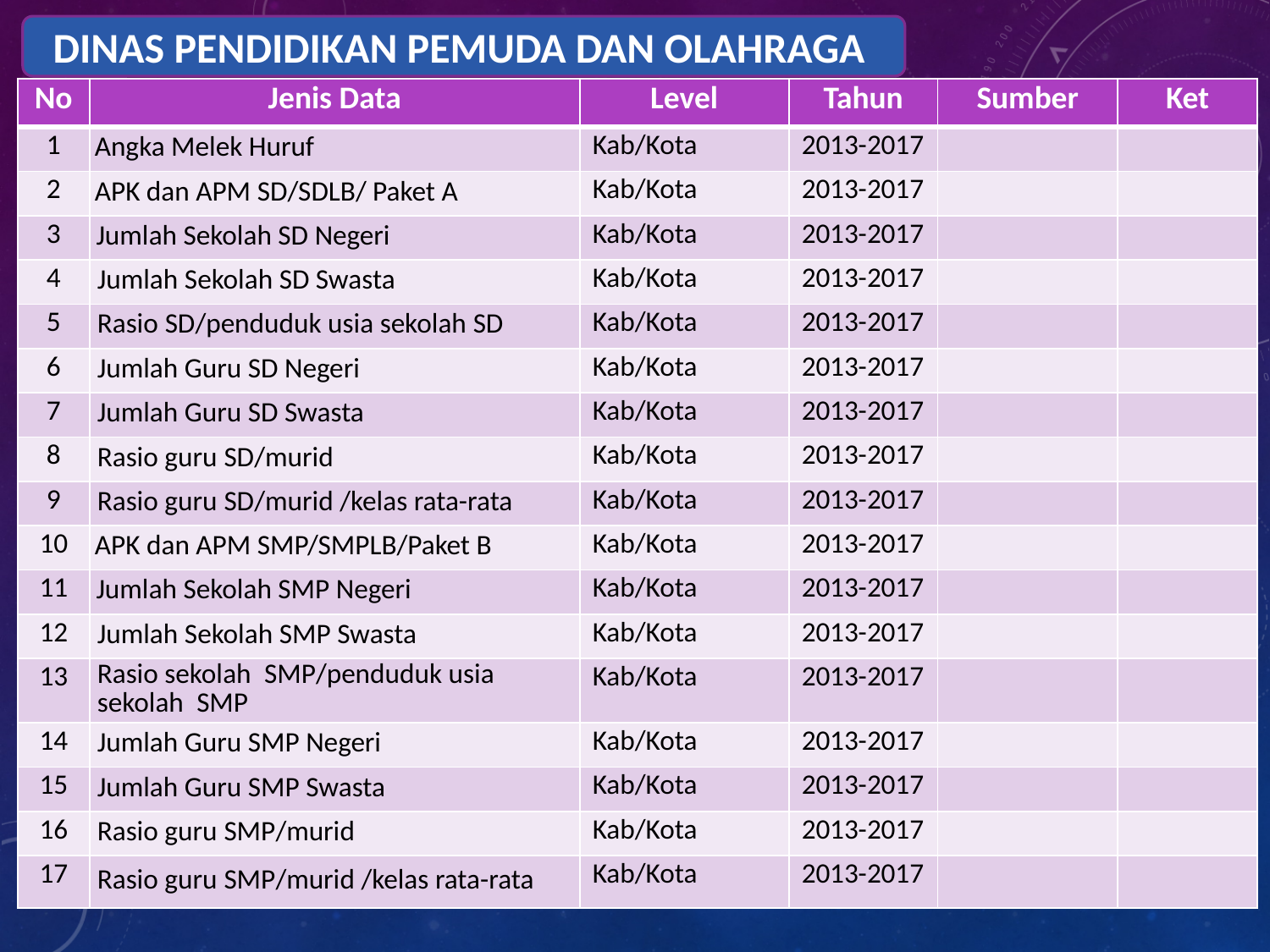

DINAS PENDIDIKAN PEMUDA DAN OLAHRAGA
| No | Jenis Data | Level | Tahun | Sumber | Ket |
| --- | --- | --- | --- | --- | --- |
| 1 | Angka Melek Huruf | Kab/Kota | 2013-2017 |  |  |
| 2 | APK dan APM SD/SDLB/ Paket A | Kab/Kota | 2013-2017 |  |  |
| 3 | Jumlah Sekolah SD Negeri | Kab/Kota | 2013-2017 |  |  |
| 4 | Jumlah Sekolah SD Swasta | Kab/Kota | 2013-2017 |  |  |
| 5 | Rasio SD/penduduk usia sekolah SD | Kab/Kota | 2013-2017 |  |  |
| 6 | Jumlah Guru SD Negeri | Kab/Kota | 2013-2017 |  |  |
| 7 | Jumlah Guru SD Swasta | Kab/Kota | 2013-2017 |  |  |
| 8 | Rasio guru SD/murid | Kab/Kota | 2013-2017 |  |  |
| 9 | Rasio guru SD/murid /kelas rata-rata | Kab/Kota | 2013-2017 |  |  |
| 10 | APK dan APM SMP/SMPLB/Paket B | Kab/Kota | 2013-2017 |  |  |
| 11 | Jumlah Sekolah SMP Negeri | Kab/Kota | 2013-2017 |  |  |
| 12 | Jumlah Sekolah SMP Swasta | Kab/Kota | 2013-2017 |  |  |
| 13 | Rasio sekolah SMP/penduduk usia sekolah SMP | Kab/Kota | 2013-2017 |  |  |
| 14 | Jumlah Guru SMP Negeri | Kab/Kota | 2013-2017 |  |  |
| 15 | Jumlah Guru SMP Swasta | Kab/Kota | 2013-2017 |  |  |
| 16 | Rasio guru SMP/murid | Kab/Kota | 2013-2017 |  |  |
| 17 | Rasio guru SMP/murid /kelas rata-rata | Kab/Kota | 2013-2017 |  |  |